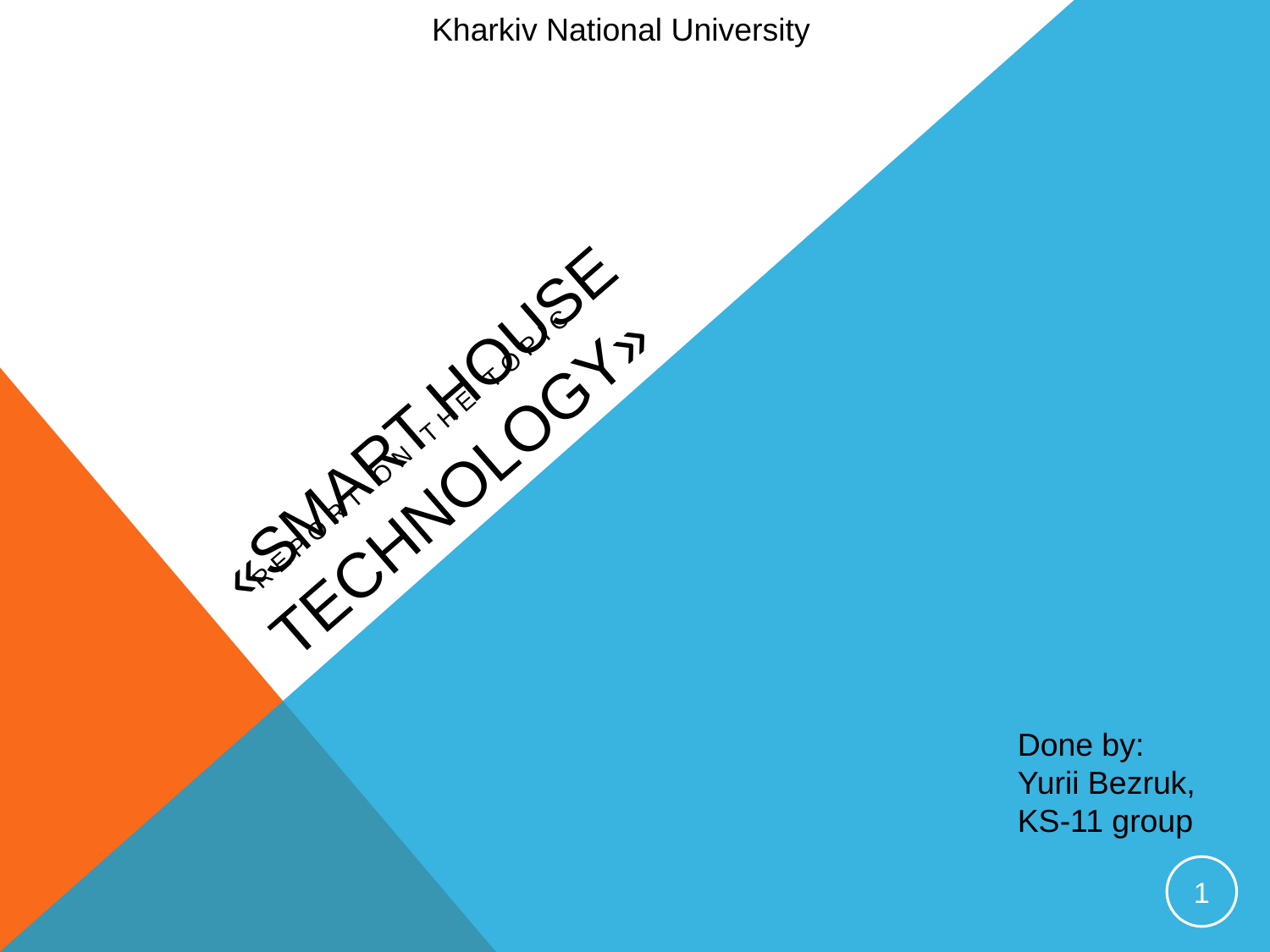

Kharkiv National University
# «Smart house technology»
Report on the topic
Done by:
Yurii Bezruk,
KS-11 group
1